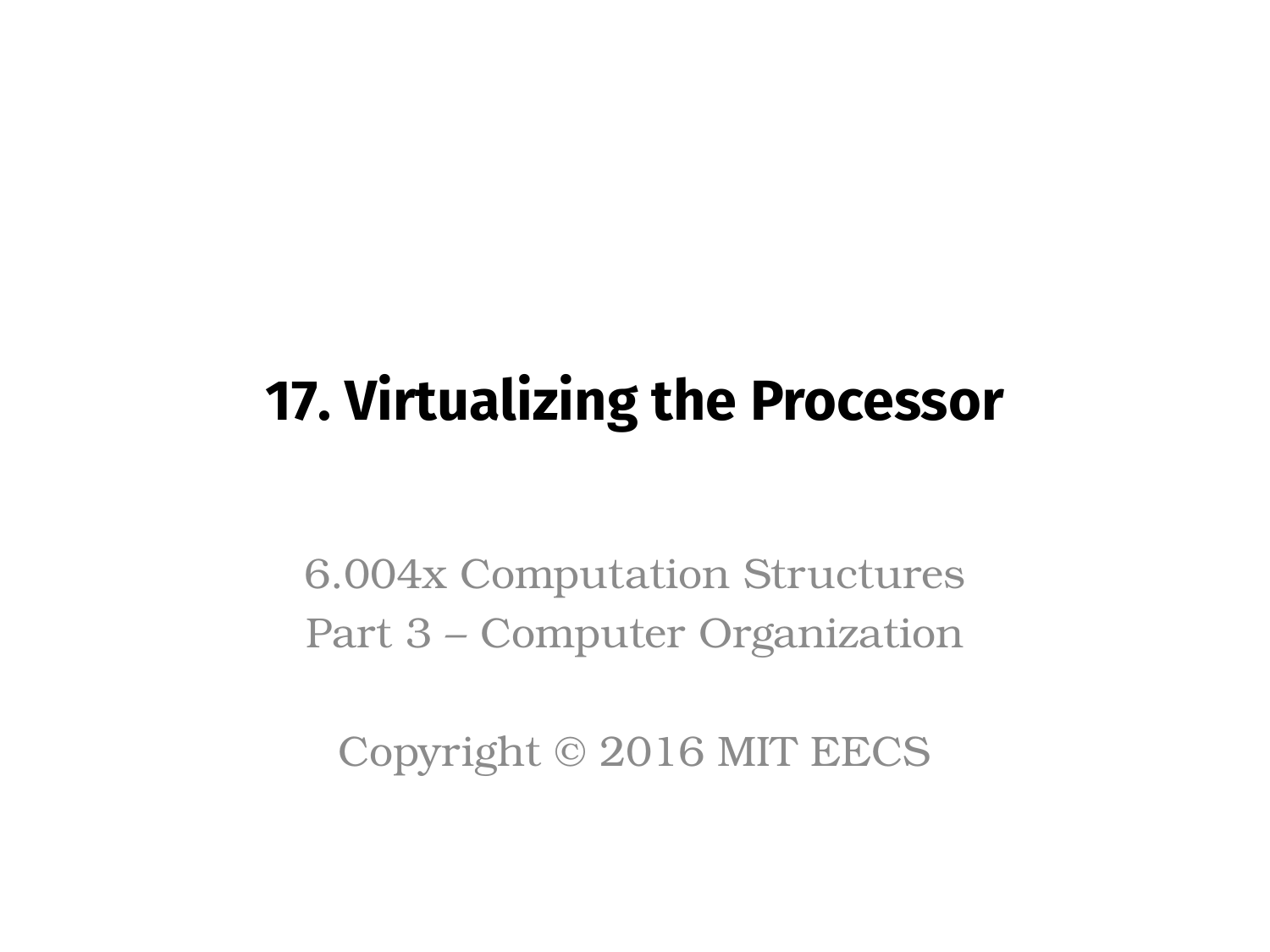

# 17. Virtualizing the Processor
6.004x Computation Structures
Part 3 – Computer Organization

Copyright © 2016 MIT EECS